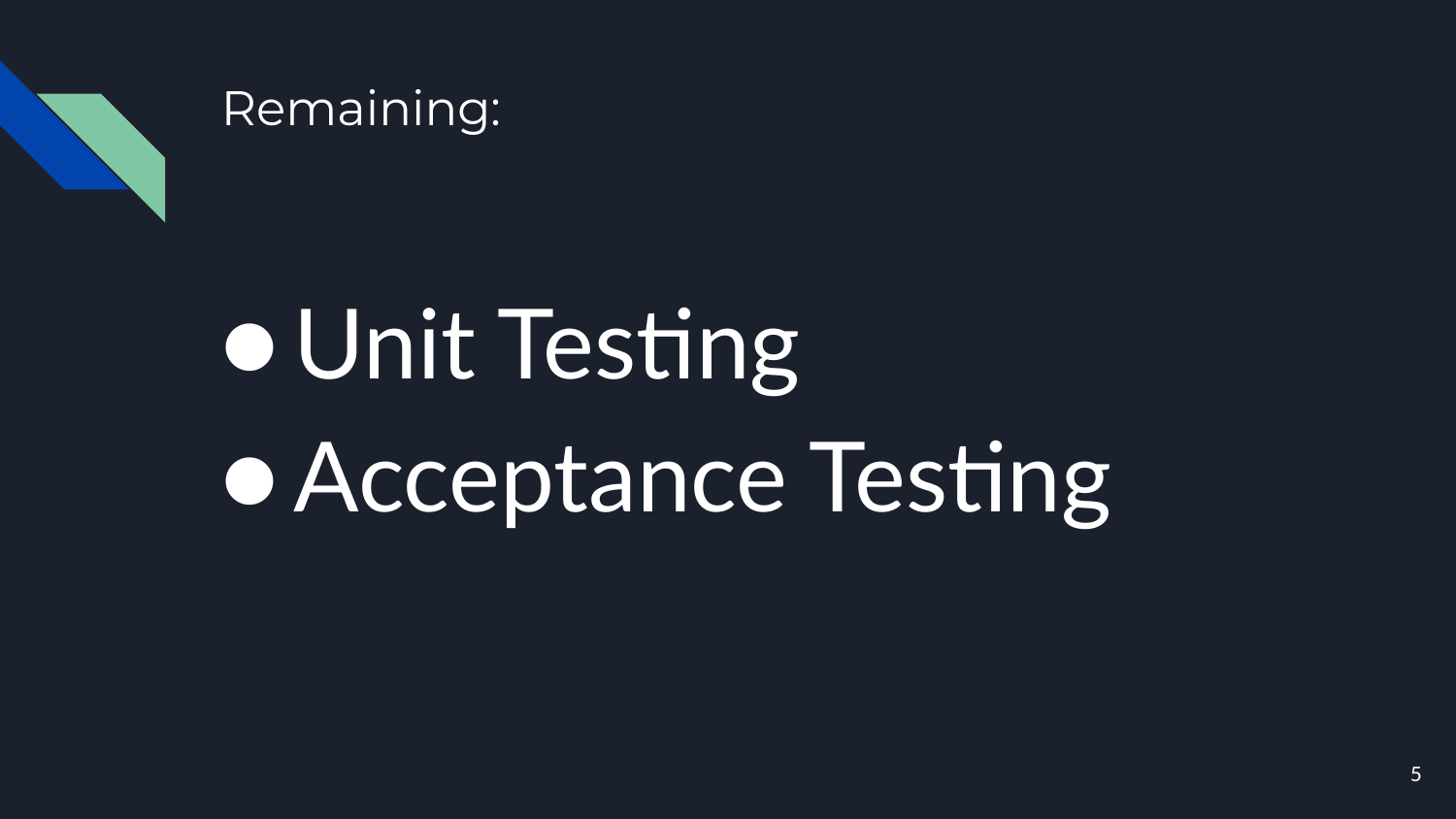

# Remaining:
Unit Testing
Acceptance Testing
5